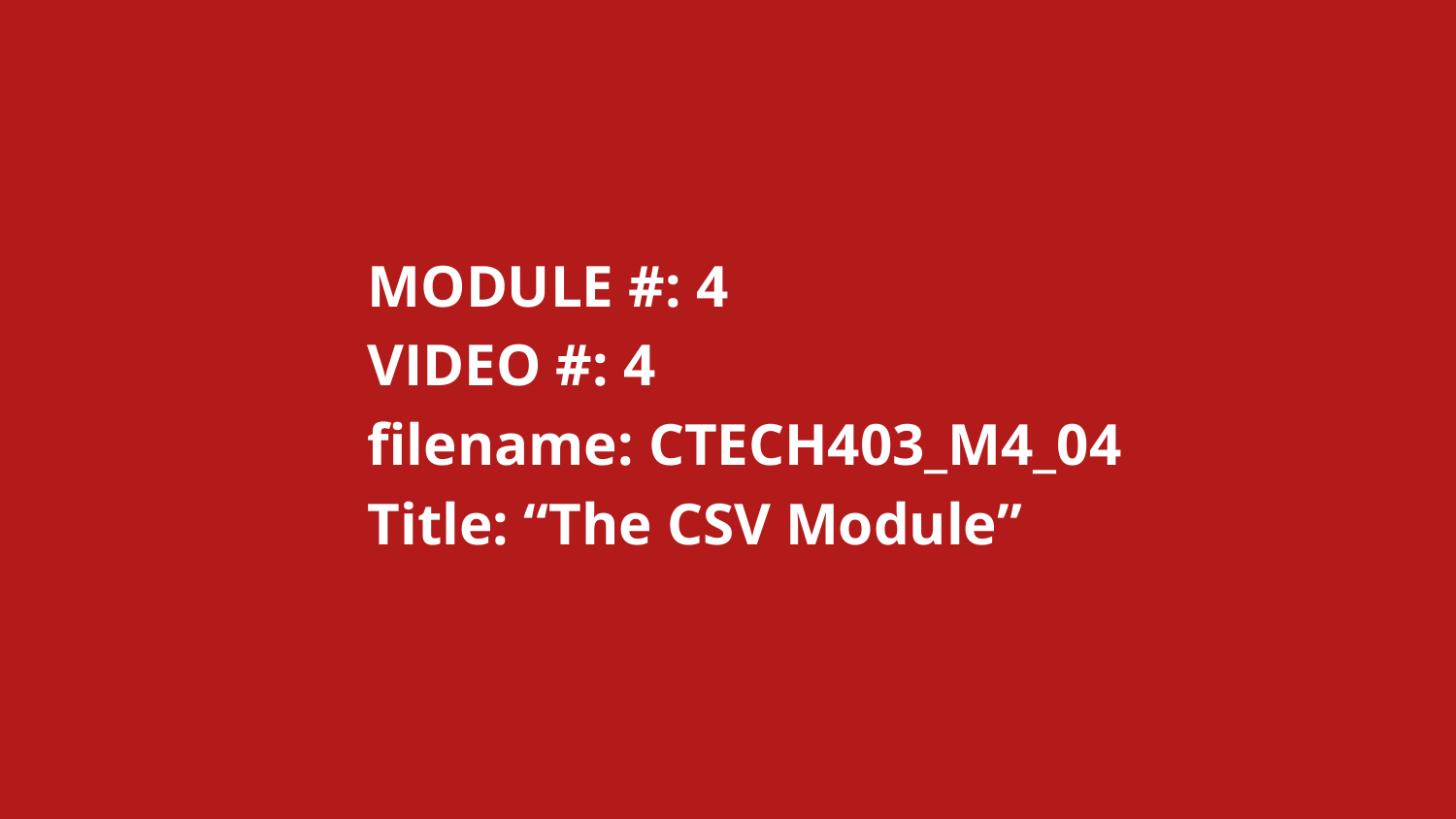

MODULE #: 4
		VIDEO #: 4
		filename: CTECH403_M4_04
		Title: “The CSV Module”